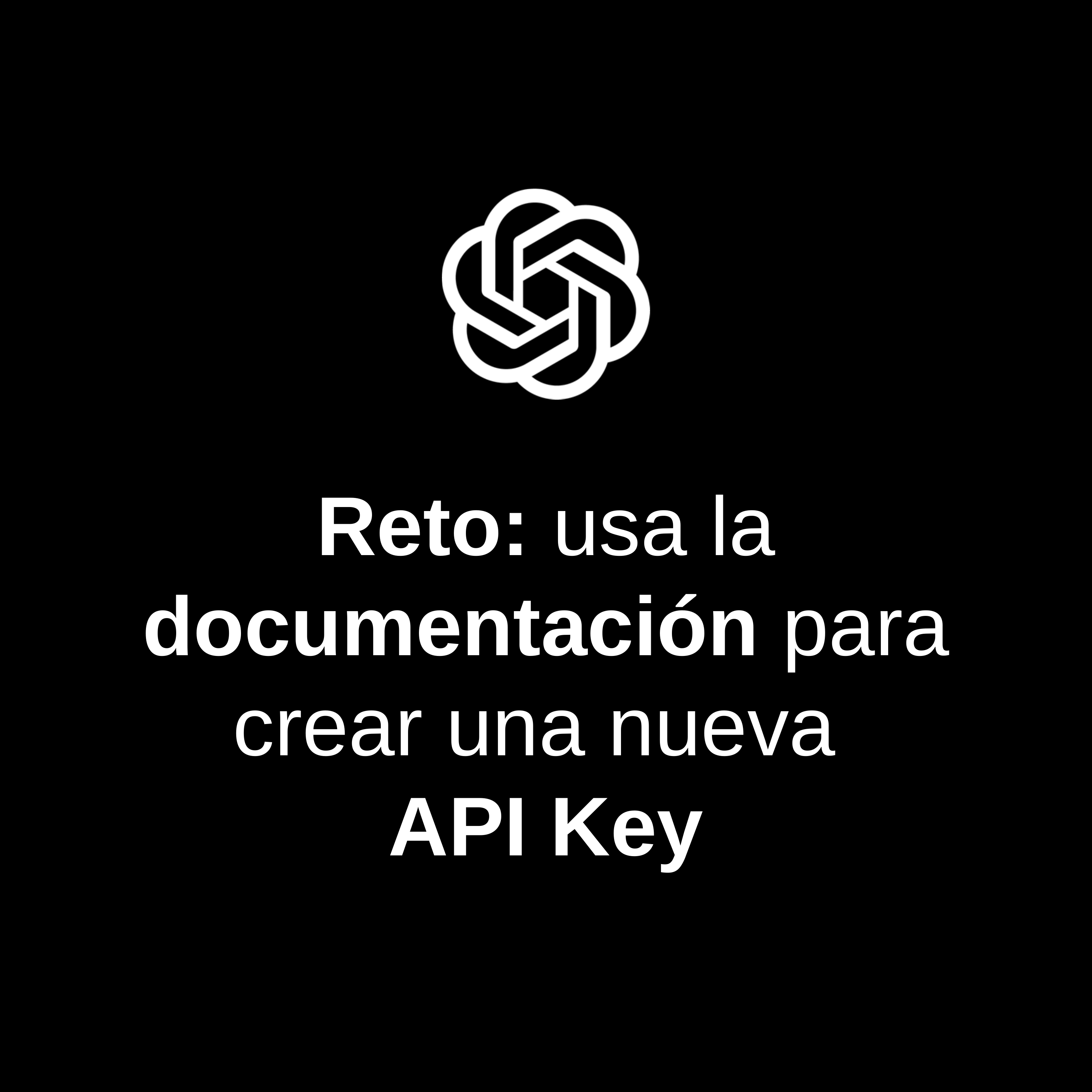

# Reto: usa la documentación para crear una nueva
API Key